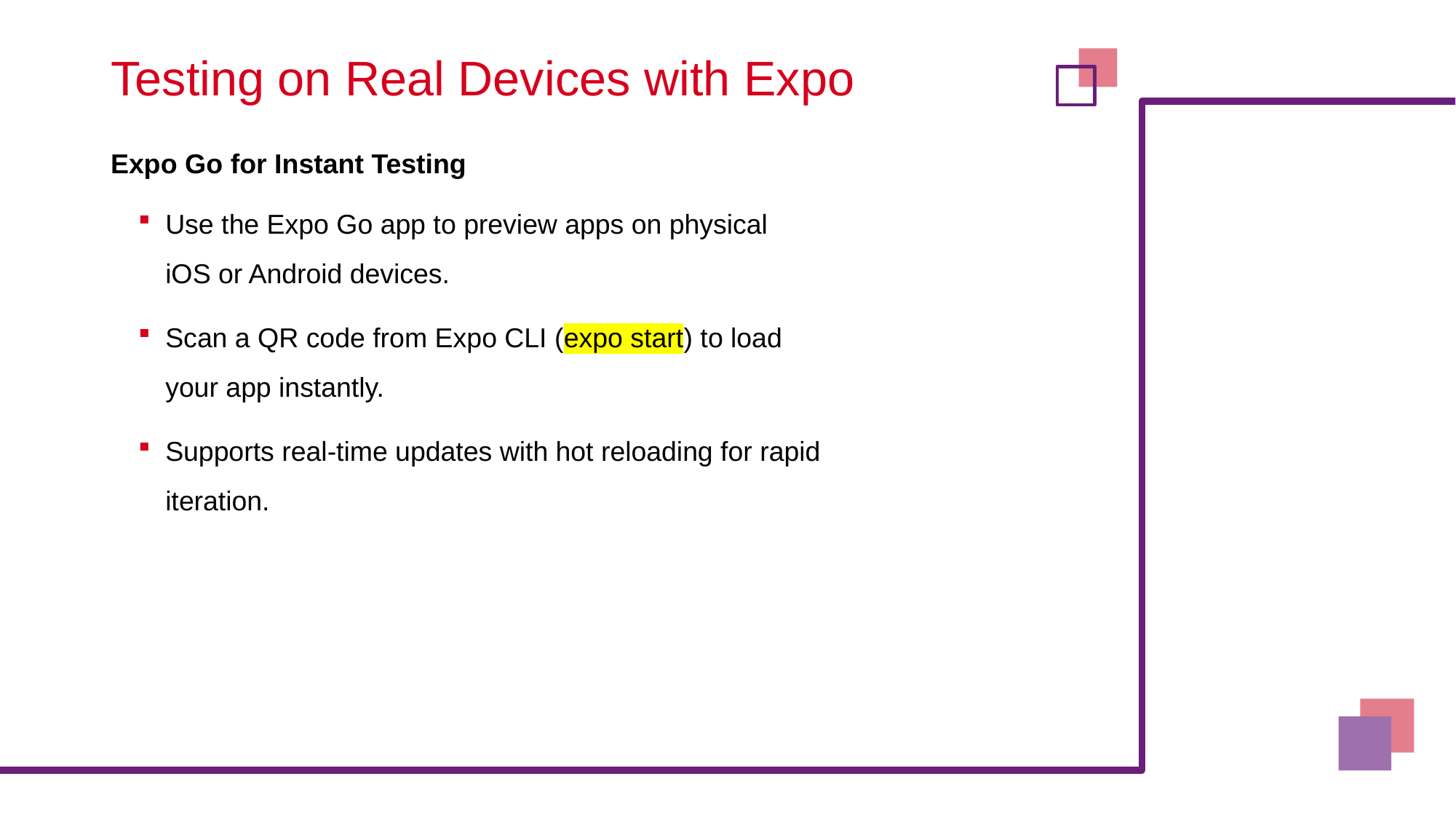

# Testing on Real Devices with Expo
Expo Go for Instant Testing
Use the Expo Go app to preview apps on physical iOS or Android devices.
Scan a QR code from Expo CLI (expo start) to load your app instantly.
Supports real-time updates with hot reloading for rapid iteration.